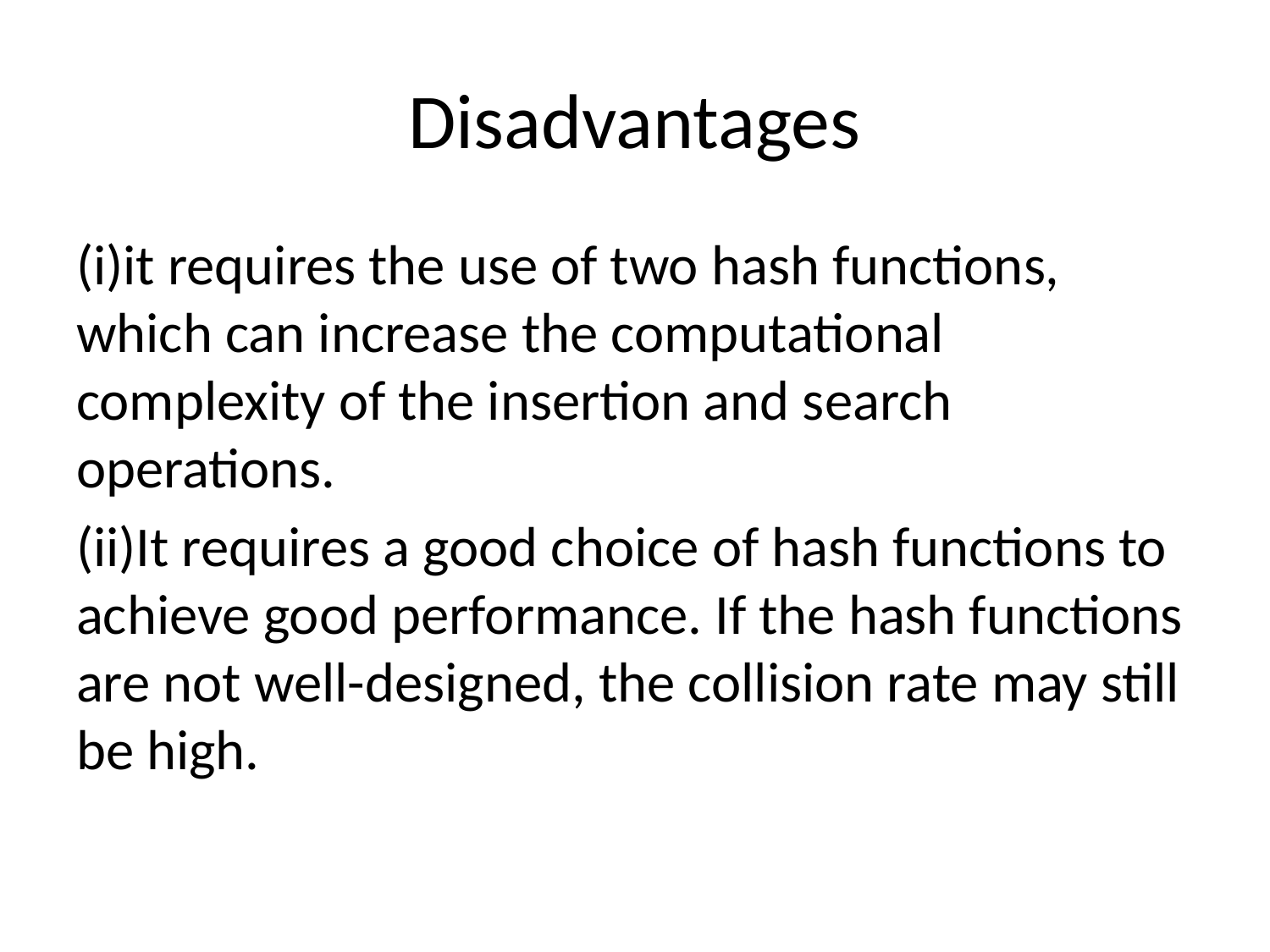

# Disadvantages
(i)it requires the use of two hash functions, which can increase the computational complexity of the insertion and search operations.
(ii)It requires a good choice of hash functions to achieve good performance. If the hash functions are not well-designed, the collision rate may still be high.